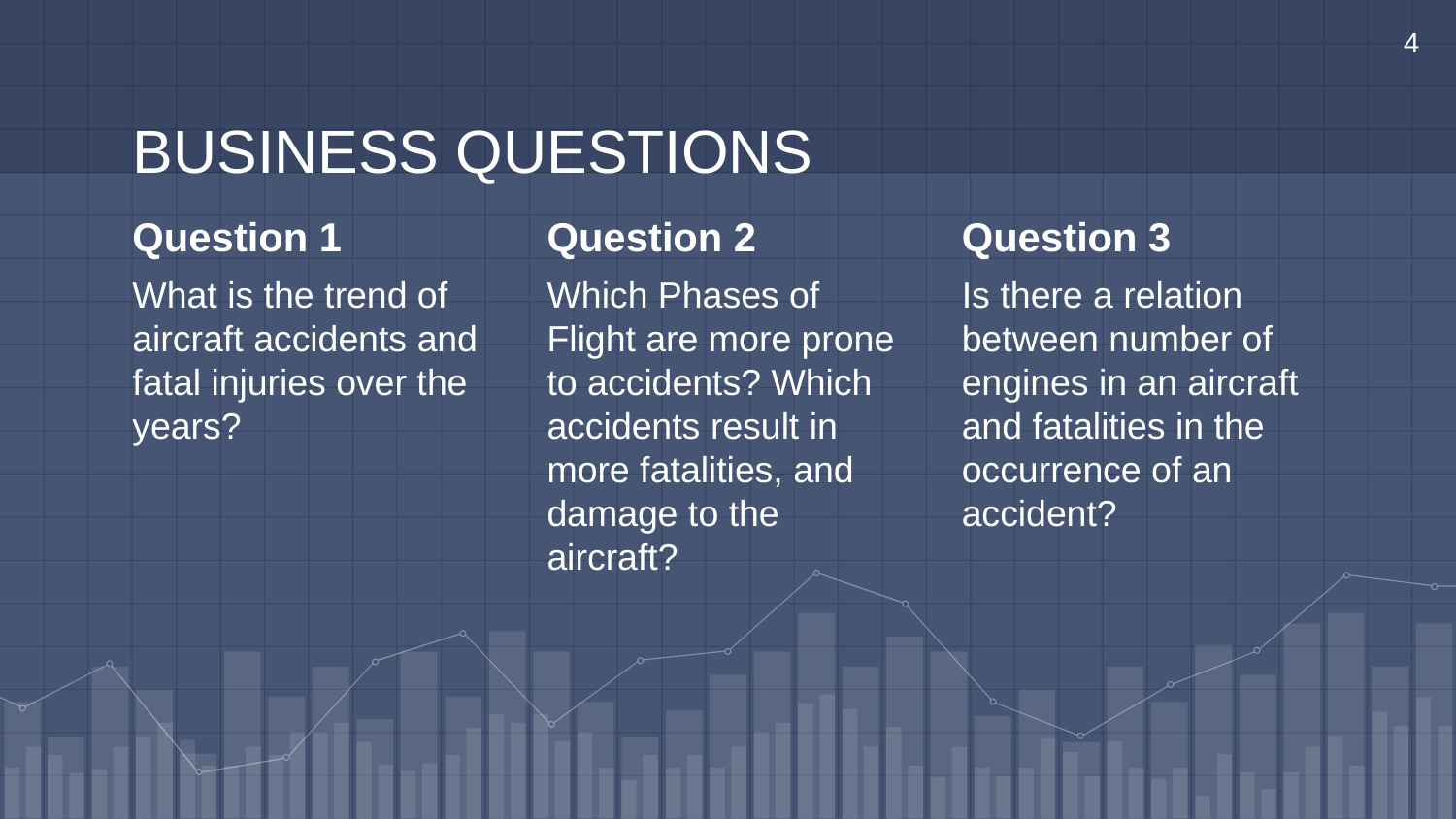

4
# BUSINESS QUESTIONS
Question 1
What is the trend of aircraft accidents and fatal injuries over the years?
Question 2
Which Phases of Flight are more prone to accidents? Which accidents result in more fatalities, and damage to the  aircraft?
Question 3
Is there a relation between number of engines in an aircraft and fatalities in the occurrence of an accident?